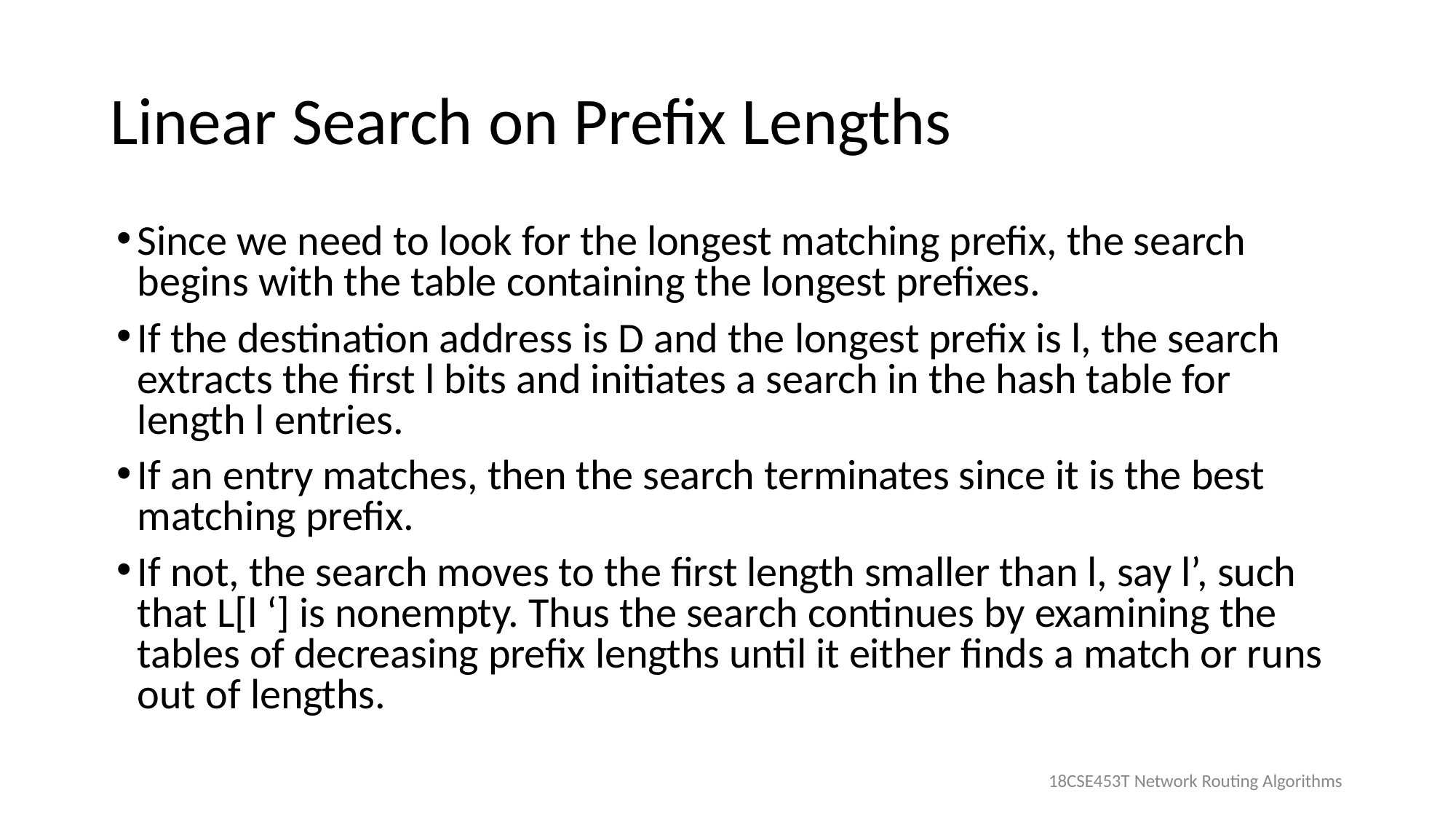

# Linear Search on Prefix Lengths
Since we need to look for the longest matching prefix, the search  begins with the table containing the longest prefixes.
If the destination address is D and the longest prefix is l, the search  extracts the first l bits and initiates a search in the hash table for  length l entries.
If an entry matches, then the search terminates since it is the best  matching prefix.
If not, the search moves to the first length smaller than l, say l’, such  that L[l ‘] is nonempty. Thus the search continues by examining the  tables of decreasing prefix lengths until it either finds a match or runs  out of lengths.
18CSE453T Network Routing Algorithms